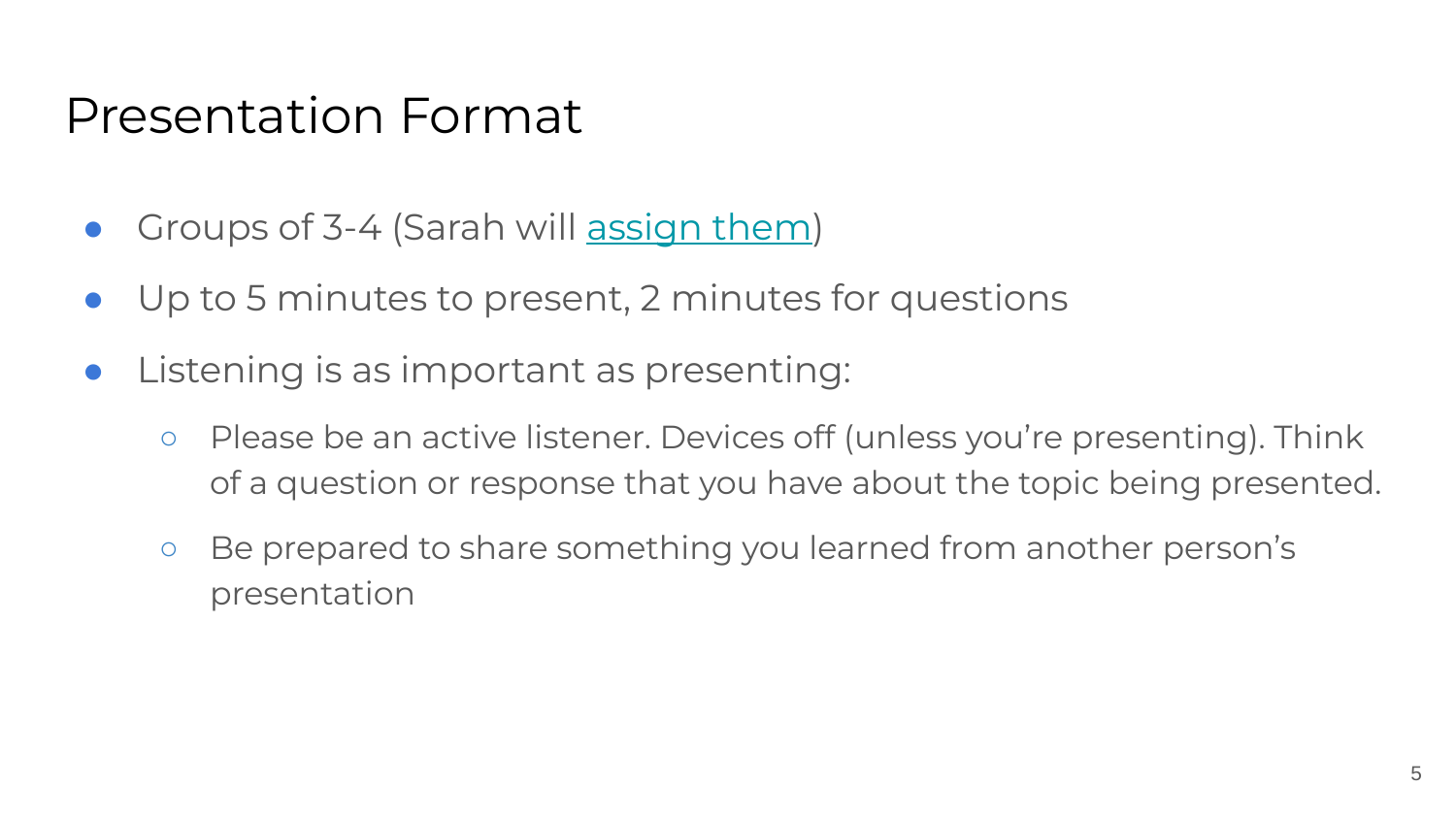

# Presentation Format
Groups of 3-4 (Sarah will assign them)
Up to 5 minutes to present, 2 minutes for questions
Listening is as important as presenting:
Please be an active listener. Devices off (unless you’re presenting). Think of a question or response that you have about the topic being presented.
Be prepared to share something you learned from another person’s presentation
5